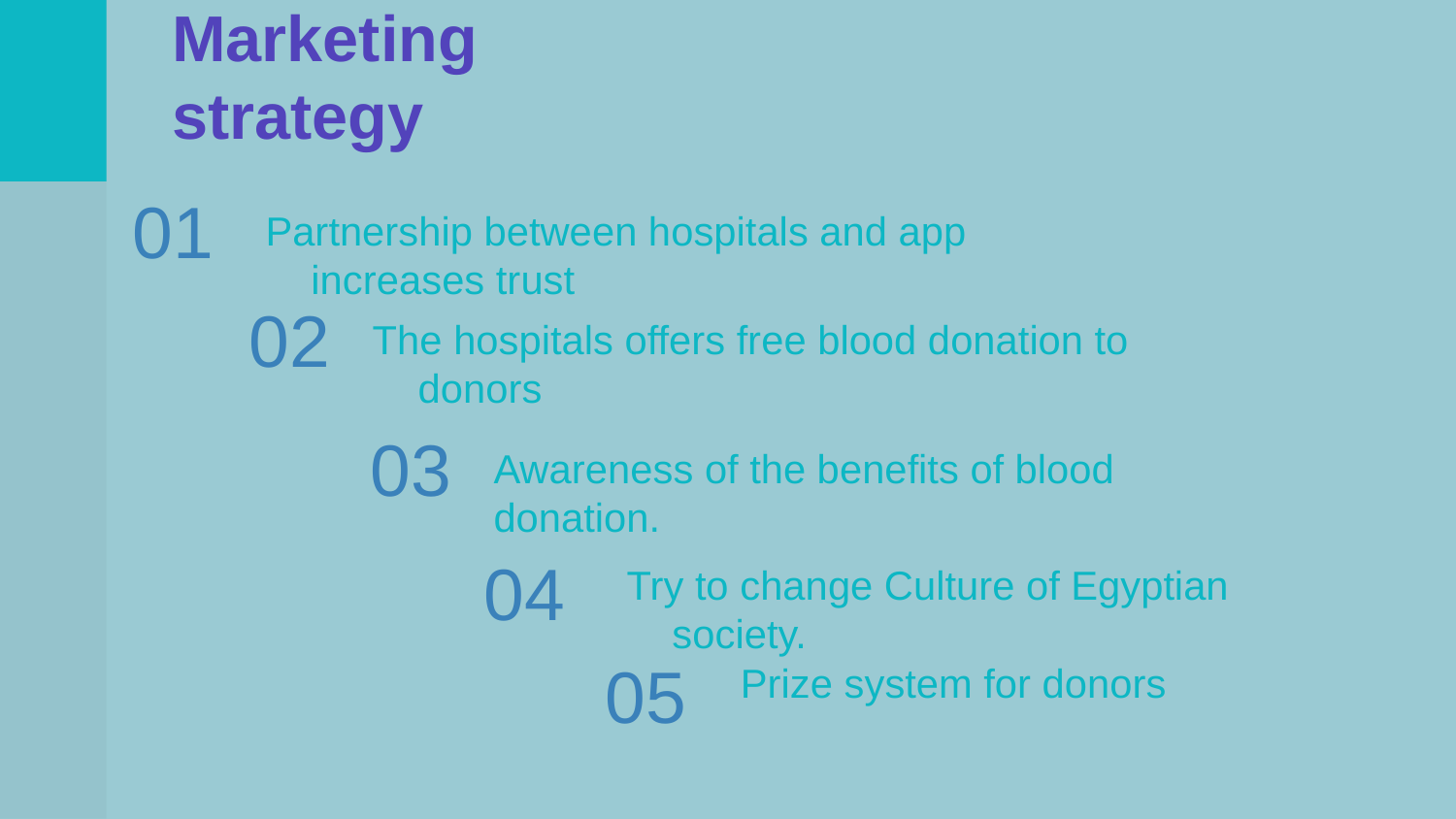

# Marketing strategy
01
Partnership between hospitals and app increases trust
02
The hospitals offers free blood donation to donors
03
Awareness of the benefits of blood donation.

04
Try to change Culture of Egyptian society.

05
Prize system for donors